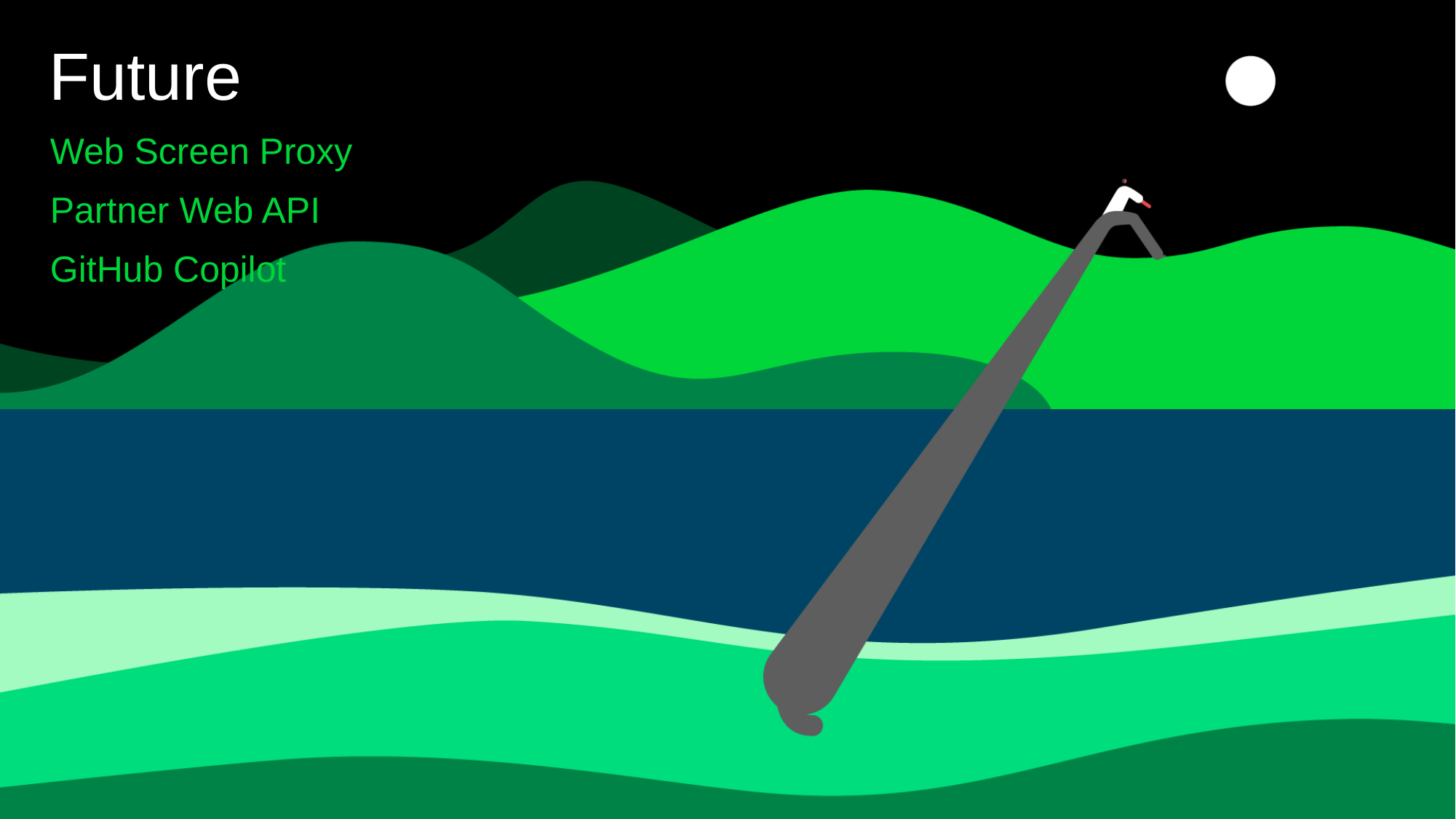

Future
Web Screen Proxy
Partner Web API
GitHub Copilot